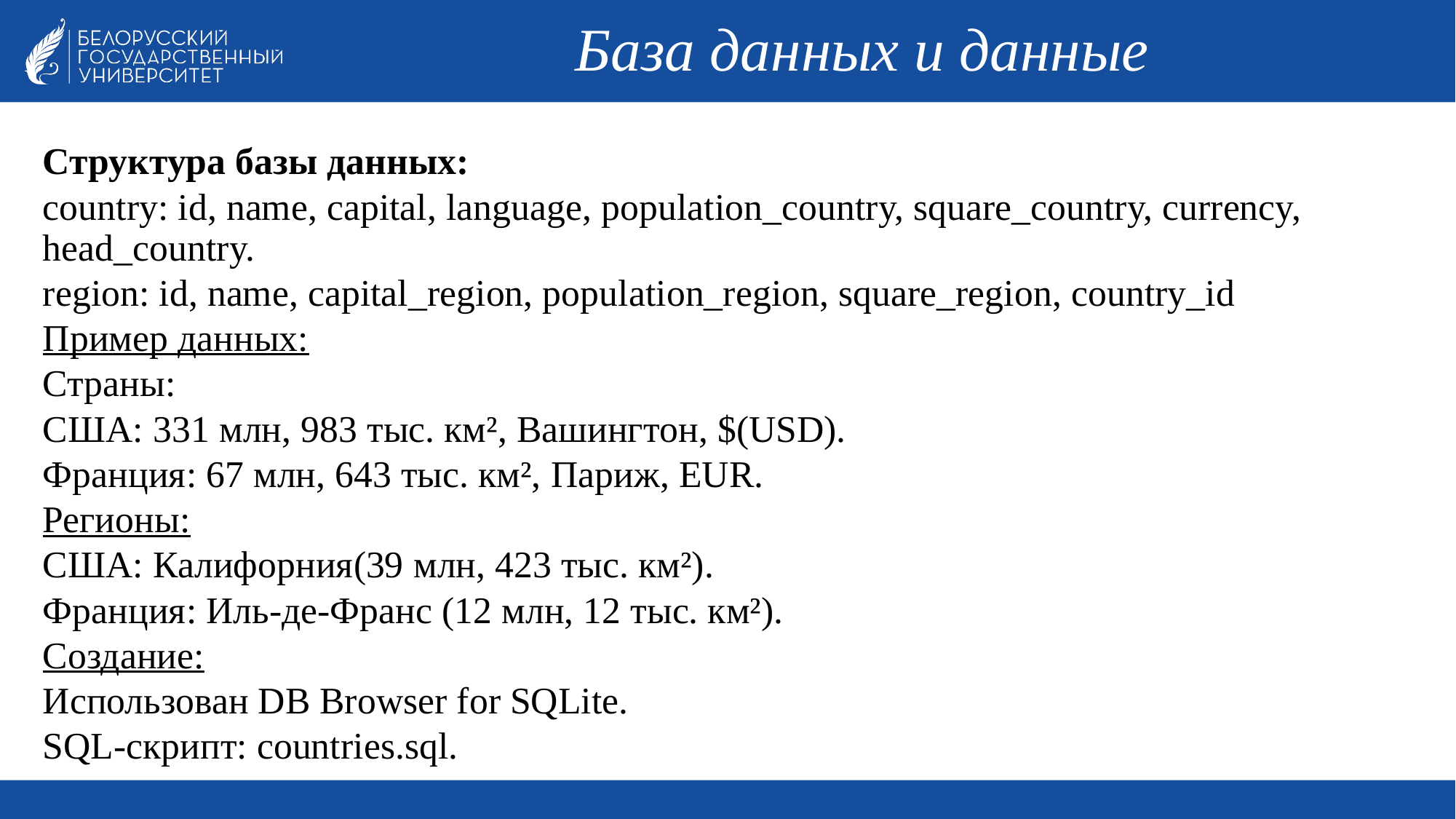

# База данных и данные
Структура базы данных:
country: id, name, capital, language, population_country, square_country, currency, head_country.
region: id, name, capital_region, population_region, square_region, country_id
Пример данных:
Страны:
США: 331 млн, 983 тыс. км², Вашингтон, $(USD).
Франция: 67 млн, 643 тыс. км², Париж, EUR.
Регионы:
США: Калифорния(39 млн, 423 тыс. км²).
Франция: Иль-де-Франс (12 млн, 12 тыс. км²).
Создание:
Использован DB Browser for SQLite.
SQL-скрипт: countries.sql.